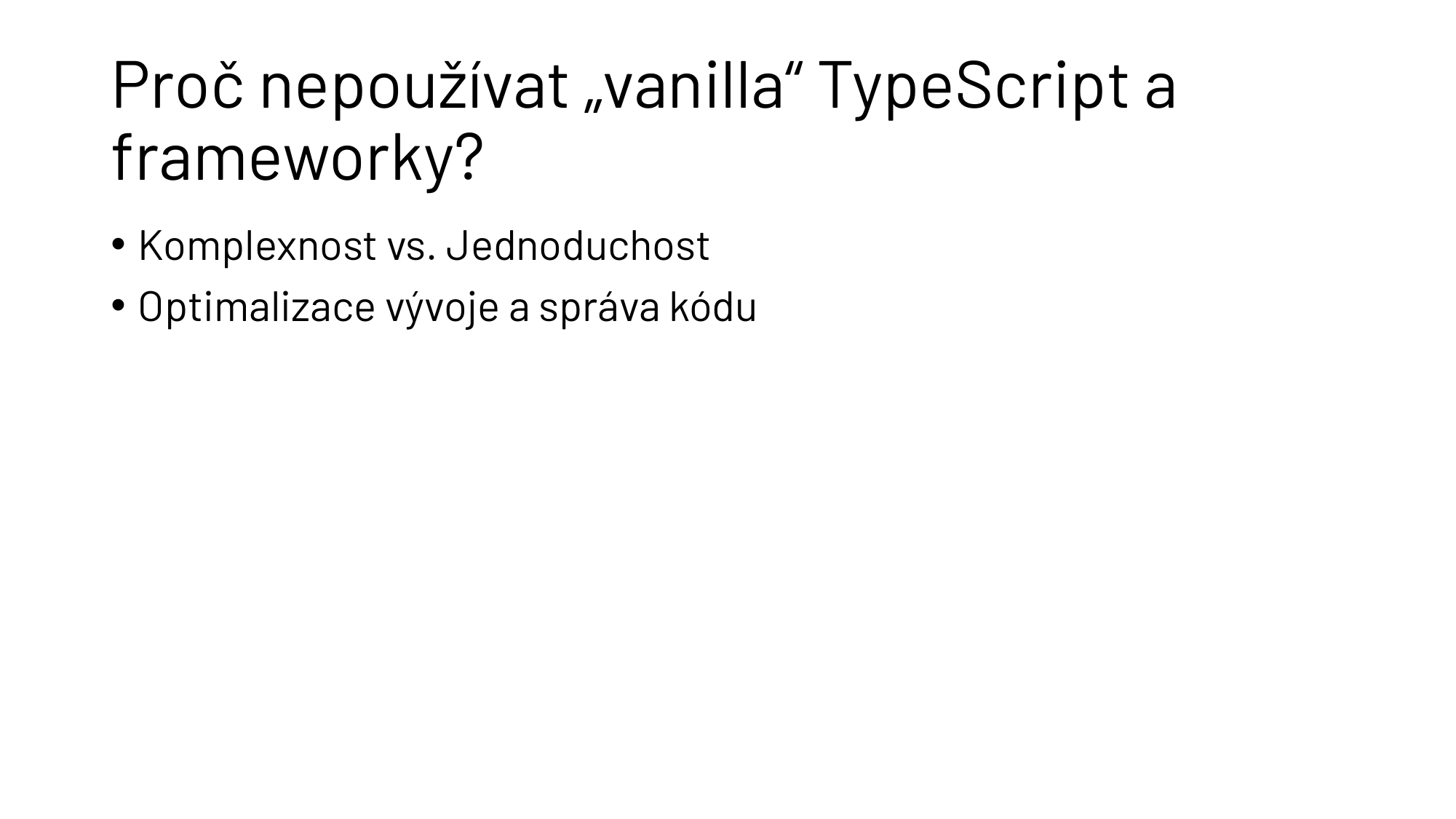

# Proč nepoužívat „vanilla“ TypeScript a frameworky?
Komplexnost vs. Jednoduchost
Optimalizace vývoje a správa kódu